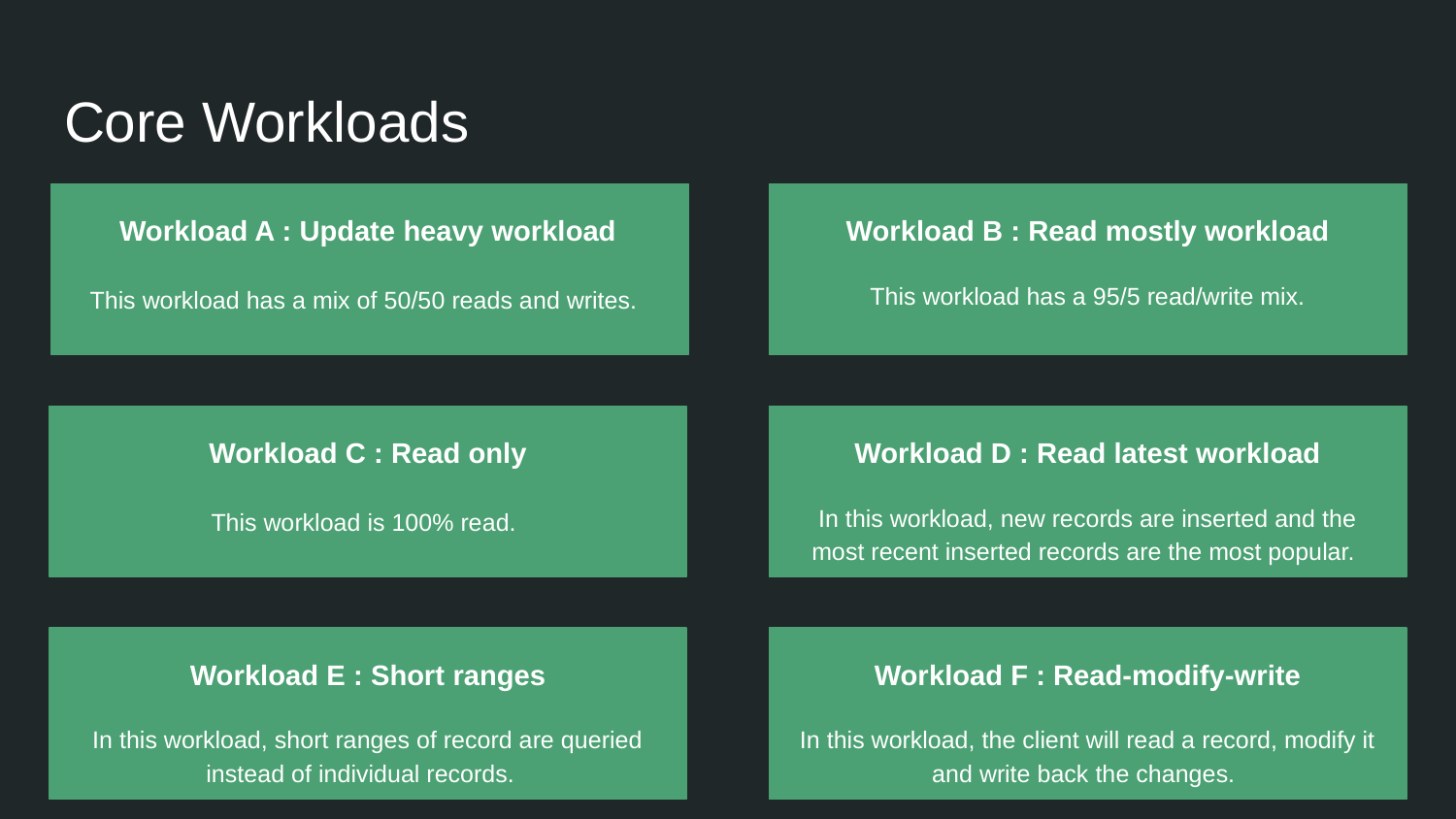

# Core Workloads

Workload A : Update heavy workload

This workload has a mix of 50/50 reads and writes.
Workload B : Read mostly workload

This workload has a 95/5 read/write mix.

Workload C : Read only

This workload is 100% read.
Workload D : Read latest workload

In this workload, new records are inserted and the most recent inserted records are the most popular.

Workload E : Short ranges

In this workload, short ranges of record are queried instead of individual records.
Workload F : Read-modify-write

In this workload, the client will read a record, modify it and write back the changes.